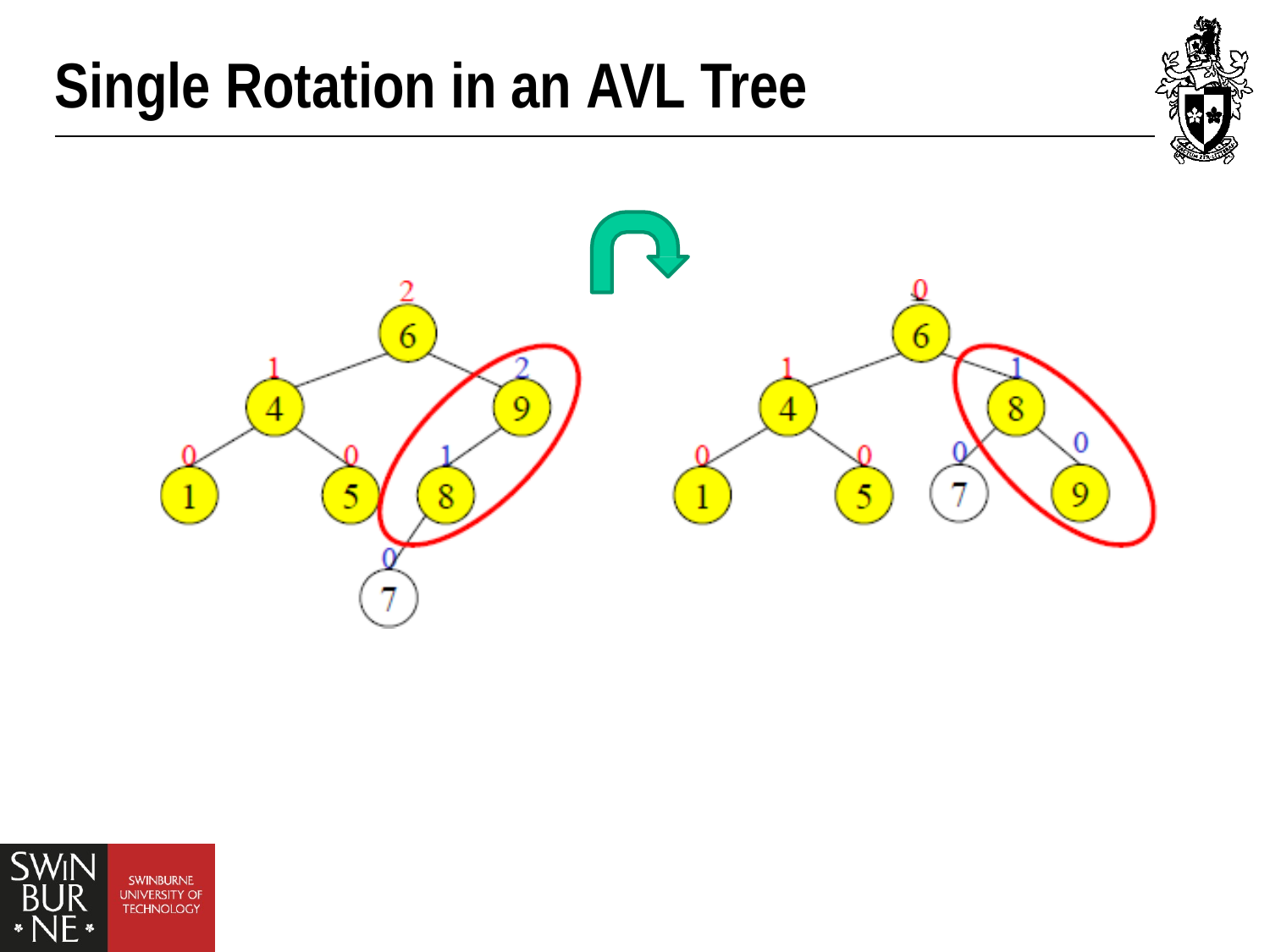

# Single Rotation in an AVL Tree